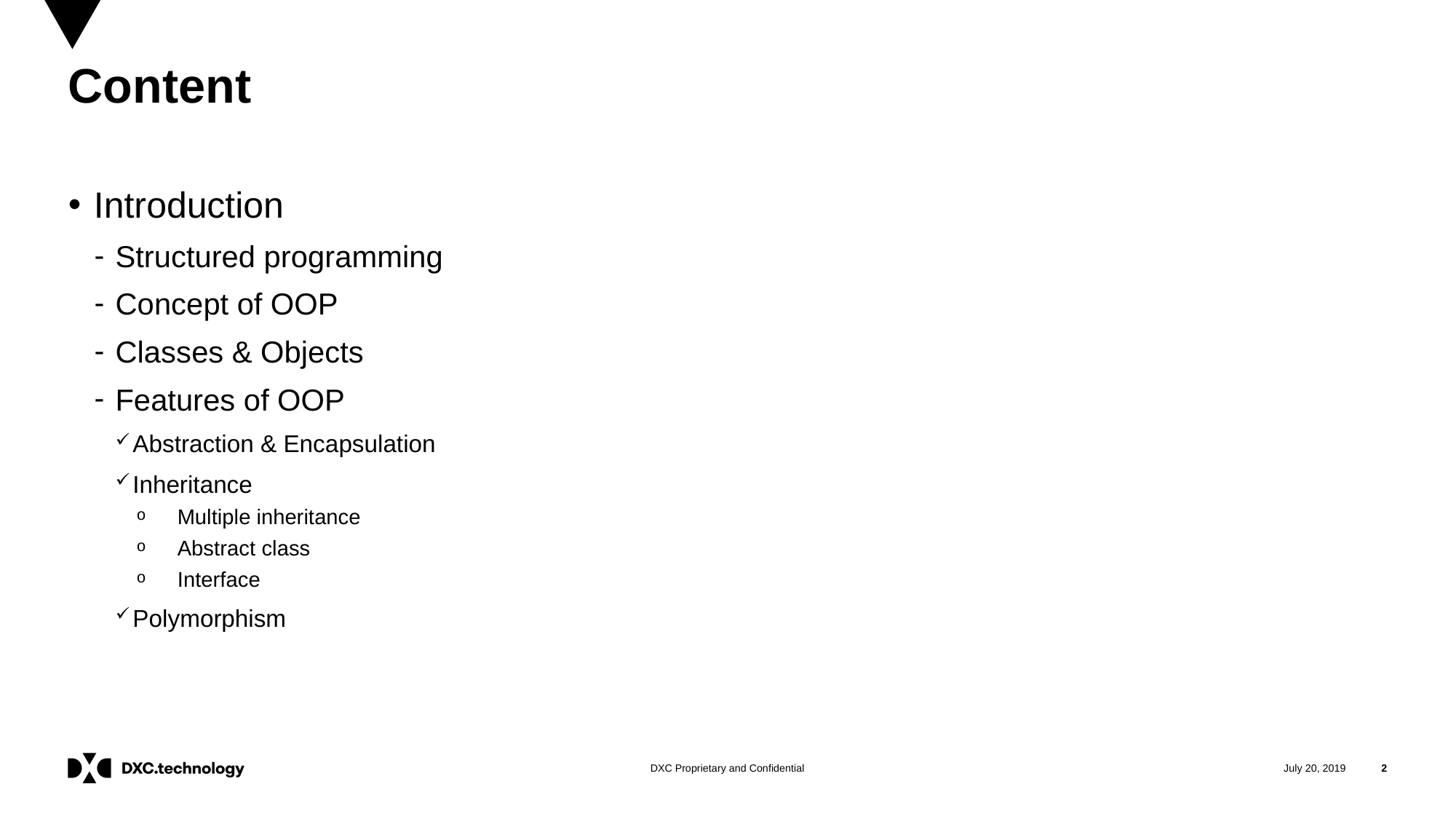

# Content
Introduction
Structured programming
Concept of OOP
Classes & Objects
Features of OOP
Abstraction & Encapsulation
Inheritance
Multiple inheritance
Abstract class
Interface
Polymorphism